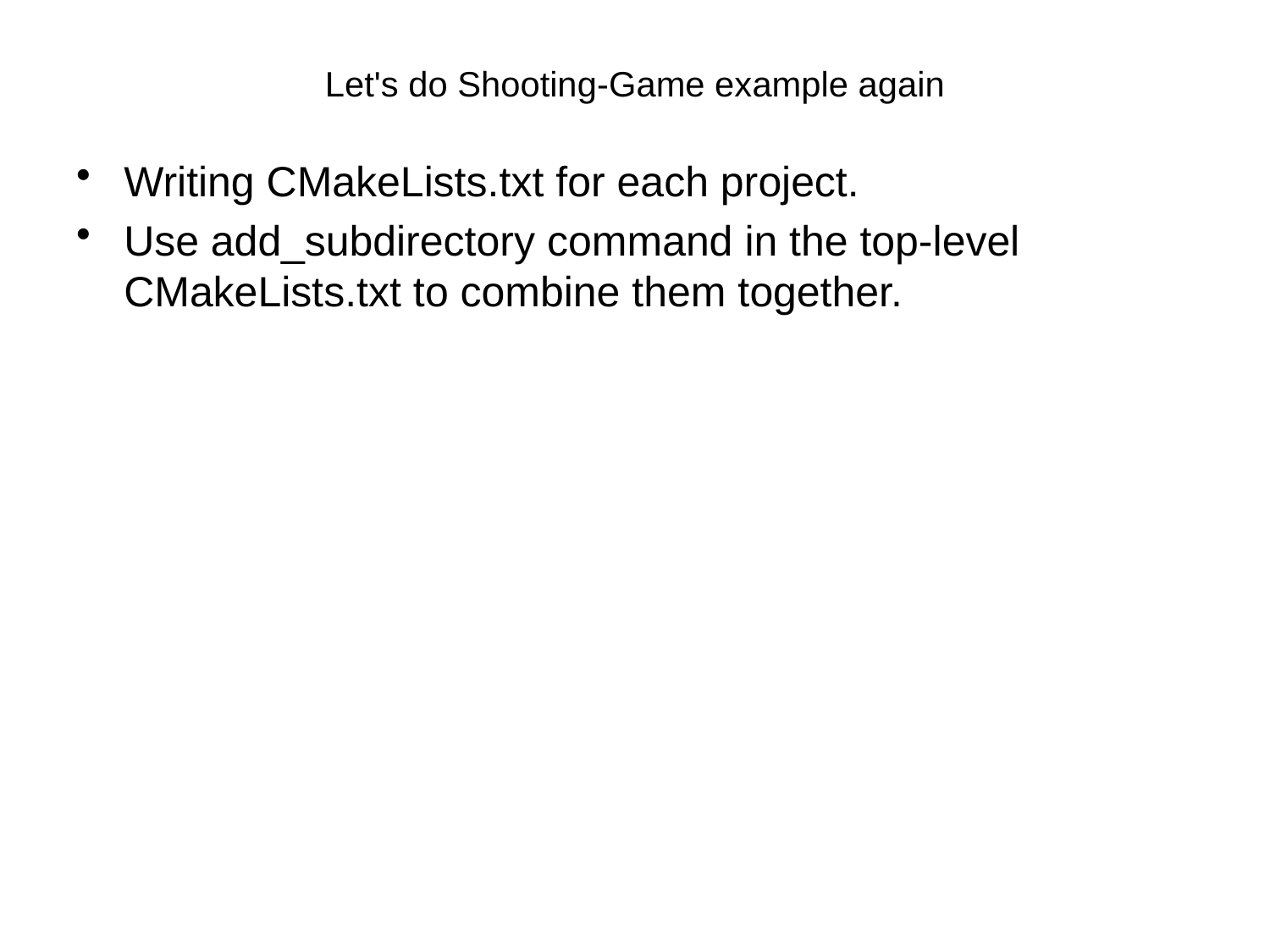

# Let's do Shooting-Game example again
Writing CMakeLists.txt for each project.
Use add_subdirectory command in the top-level CMakeLists.txt to combine them together.